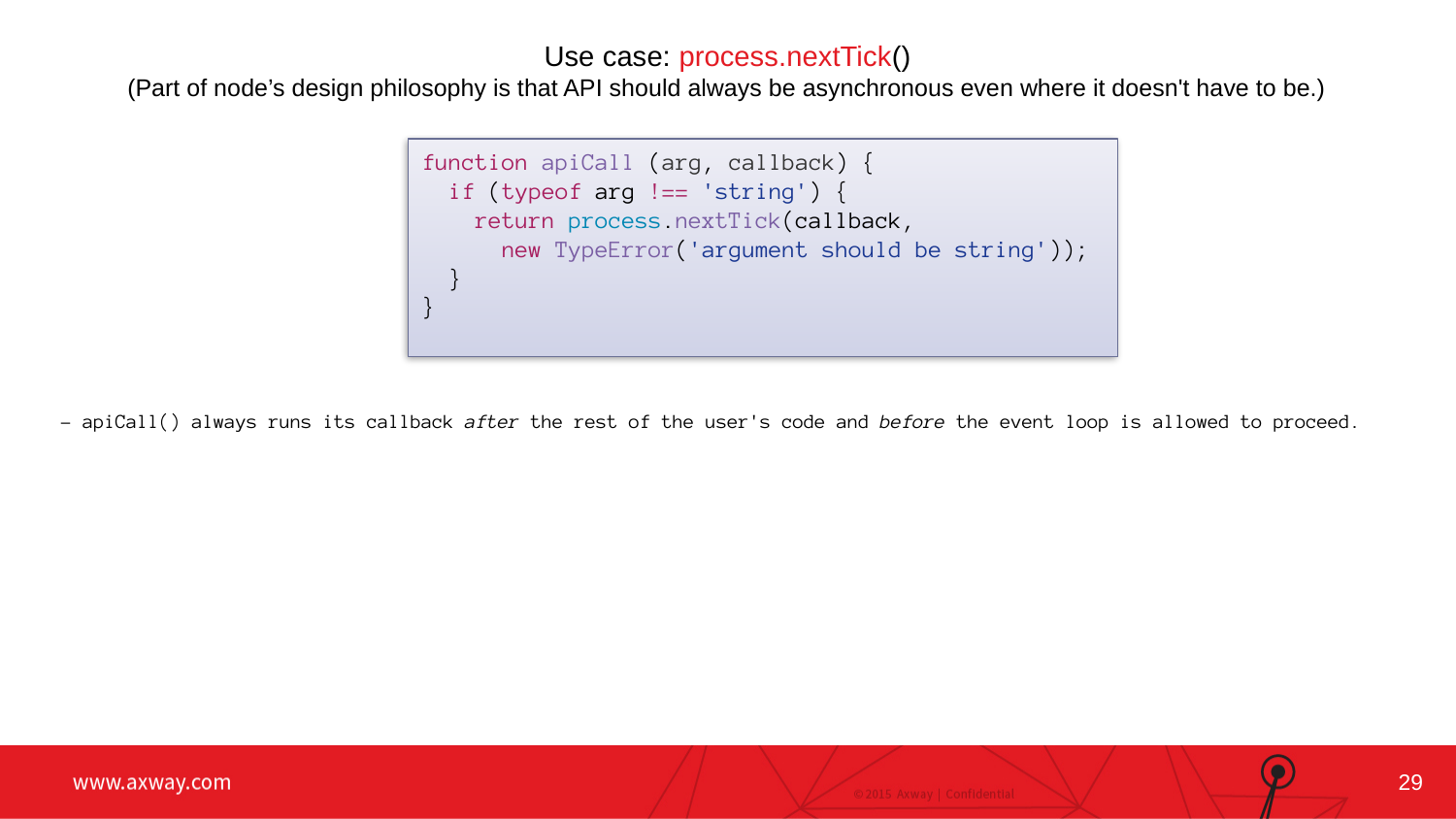

Use case: process.nextTick()
(Part of node’s design philosophy is that API should always be asynchronous even where it doesn't have to be.)

function apiCall (arg, callback) {
  if (typeof arg !== 'string') {
    return process.nextTick(callback,
      new TypeError('argument should be string'));
  }
}

- apiCall() always runs its callback after the rest of the user's code and before the event loop is allowed to proceed.

Changing the Full-Width Photo:
Ideally new photo is 10” wide x 5” high
(this will fill the entire slide, minus bar)
Double click on photo
Right click on photo
Select “Change Picture” from menu
29